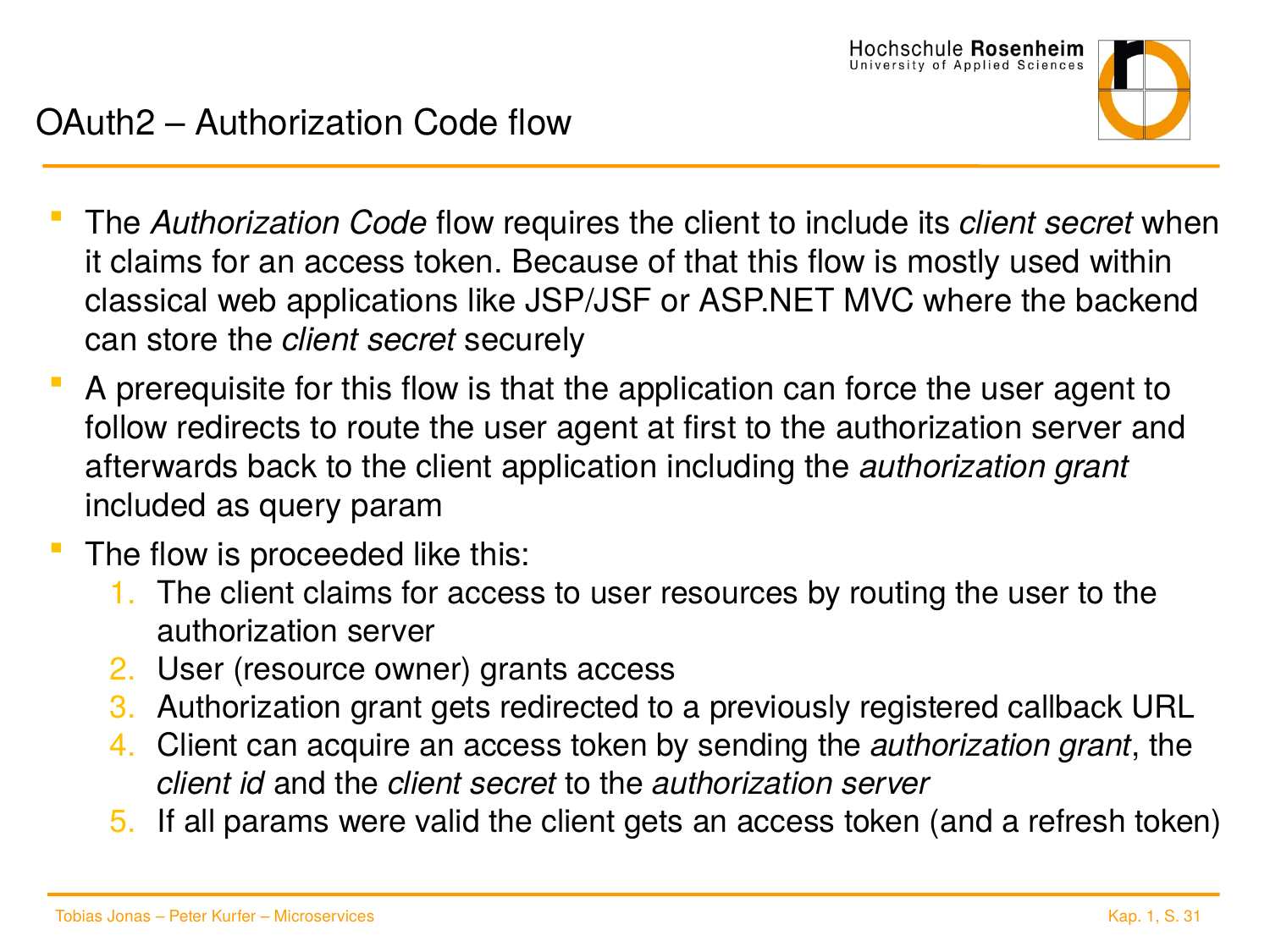

# OAuth2 – Authorization Code flow
The Authorization Code flow requires the client to include its client secret when it claims for an access token. Because of that this flow is mostly used within classical web applications like JSP/JSF or ASP.NET MVC where the backend can store the client secret securely
A prerequisite for this flow is that the application can force the user agent to follow redirects to route the user agent at first to the authorization server and afterwards back to the client application including the authorization grant included as query param
The flow is proceeded like this:
The client claims for access to user resources by routing the user to the authorization server
User (resource owner) grants access
Authorization grant gets redirected to a previously registered callback URL
Client can acquire an access token by sending the authorization grant, the client id and the client secret to the authorization server
If all params were valid the client gets an access token (and a refresh token)